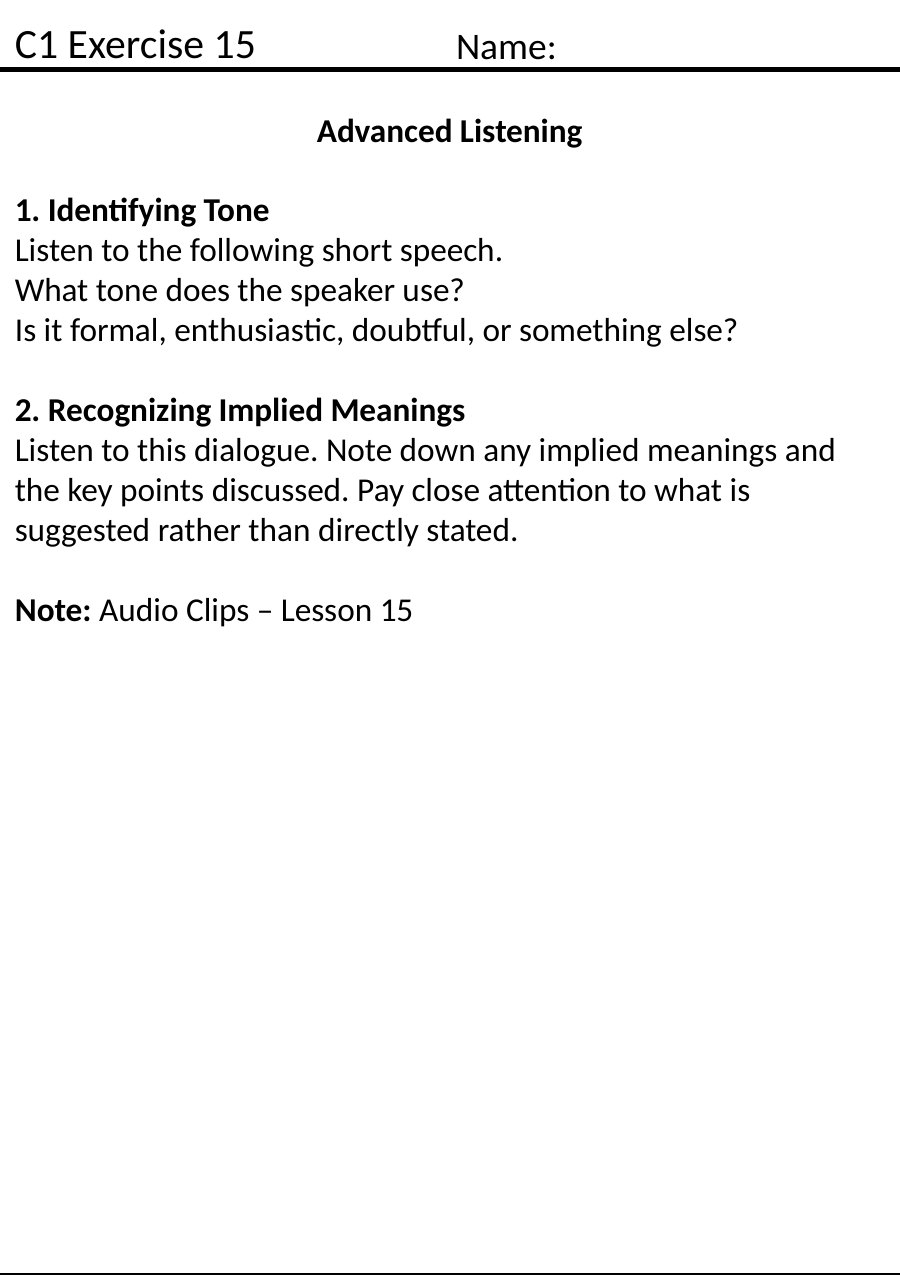

C1 Exercise 15
Name:
Advanced Listening

1. Identifying Tone
Listen to the following short speech.
What tone does the speaker use?
Is it formal, enthusiastic, doubtful, or something else?

2. Recognizing Implied Meanings
Listen to this dialogue. Note down any implied meanings and the key points discussed. Pay close attention to what is suggested rather than directly stated.

Note: Audio Clips – Lesson 15